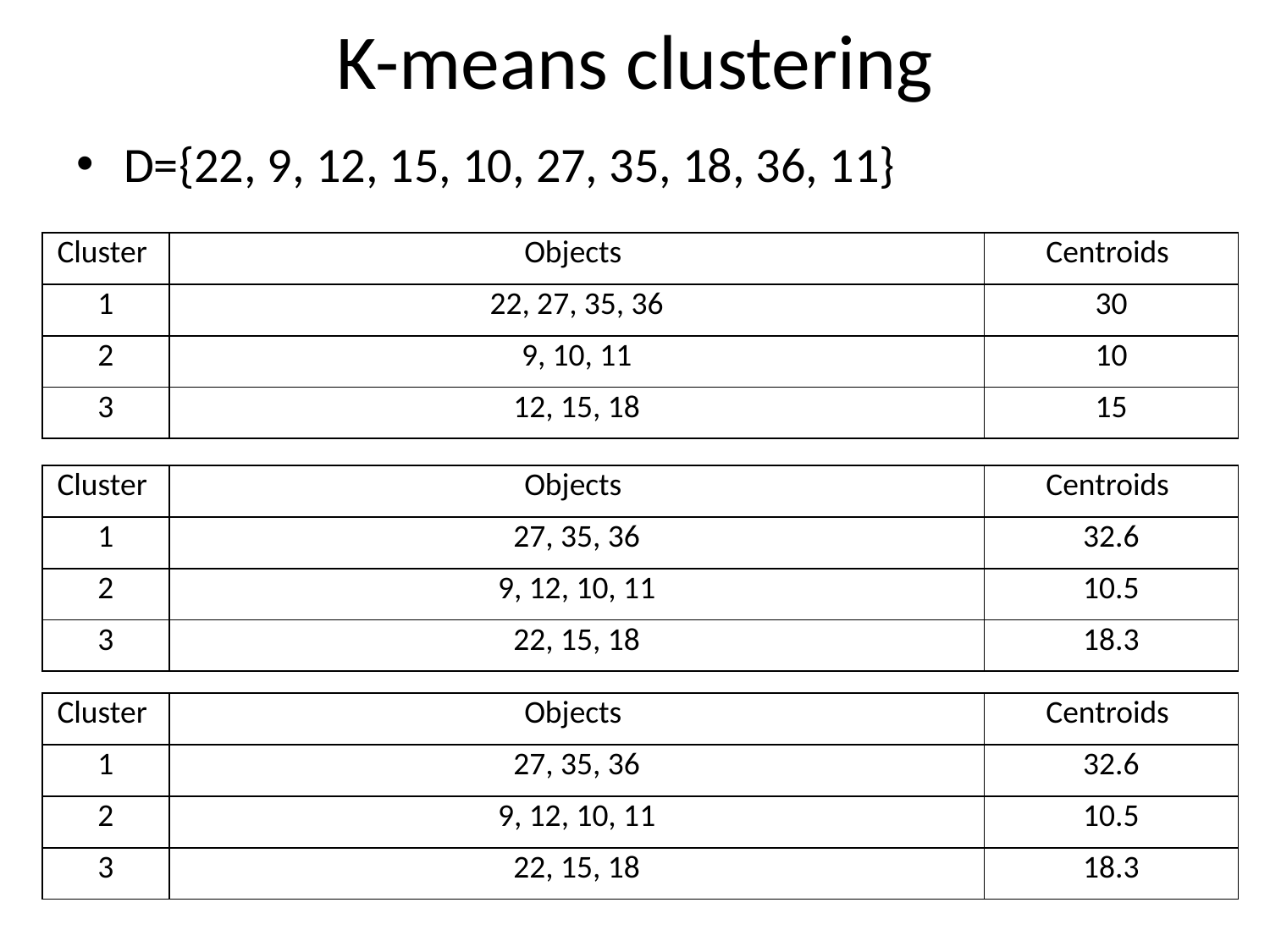

# K-means clustering
D={22, 9, 12, 15, 10, 27, 35, 18, 36, 11}
| Cluster | Objects | Centroids |
| --- | --- | --- |
| 1 | 22, 27, 35, 36 | 30 |
| 2 | 9, 10, 11 | 10 |
| 3 | 12, 15, 18 | 15 |
| Cluster | Objects | Centroids |
| --- | --- | --- |
| 1 | 27, 35, 36 | 32.6 |
| 2 | 9, 12, 10, 11 | 10.5 |
| 3 | 22, 15, 18 | 18.3 |
| Cluster | Objects | Centroids |
| --- | --- | --- |
| 1 | 27, 35, 36 | 32.6 |
| 2 | 9, 12, 10, 11 | 10.5 |
| 3 | 22, 15, 18 | 18.3 |